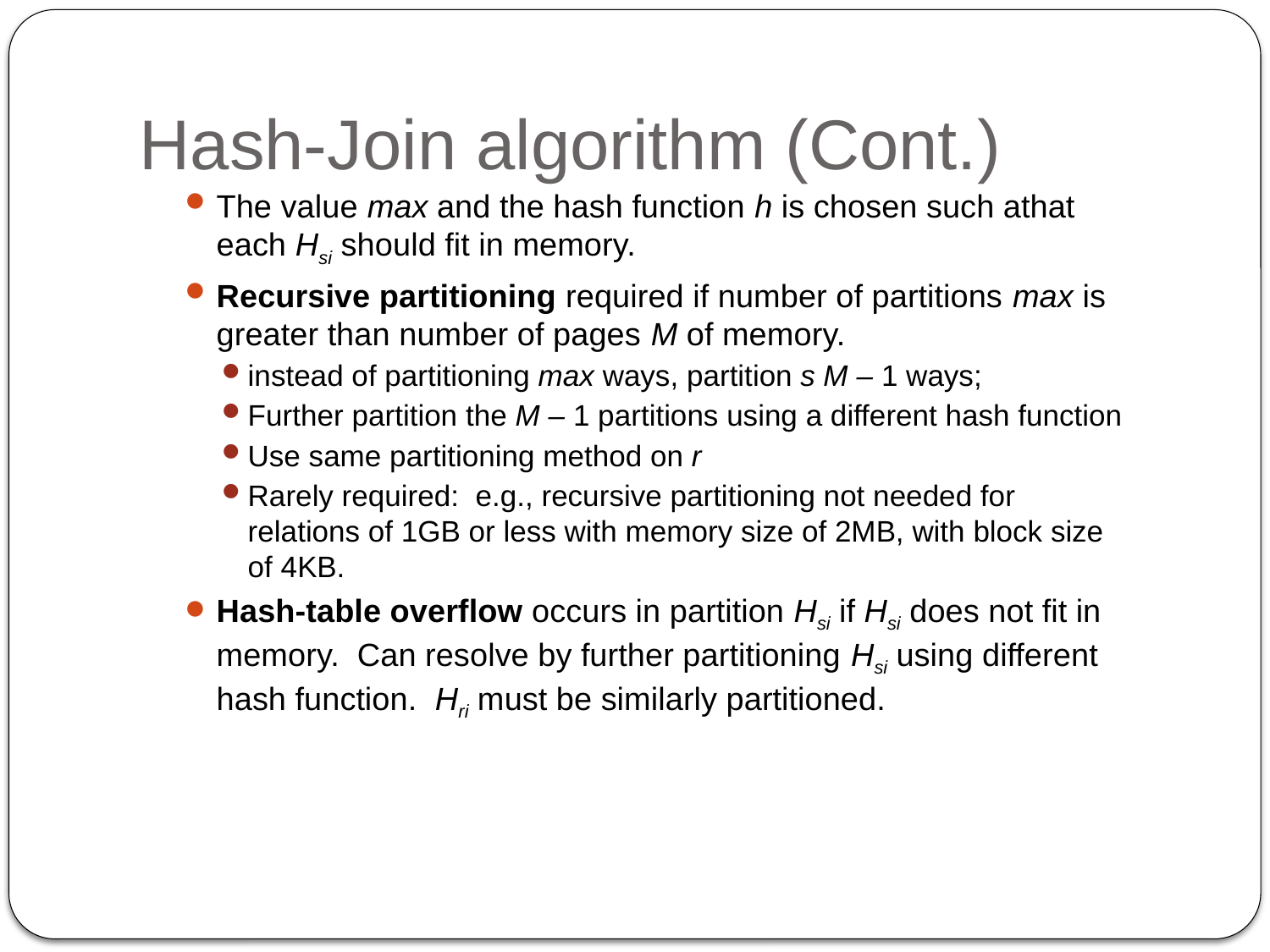

# Hash-Join algorithm (Cont.)
The value max and the hash function h is chosen such athat each Hsi should fit in memory.
Recursive partitioning required if number of partitions max is greater than number of pages M of memory.
instead of partitioning max ways, partition s M – 1 ways;
Further partition the M – 1 partitions using a different hash function
Use same partitioning method on r
Rarely required:  e.g., recursive partitioning not needed for relations of 1GB or less with memory size of 2MB, with block size of 4KB.
Hash-table overflow occurs in partition Hsi if Hsi does not fit in memory.  Can resolve by further partitioning Hsi using different hash function.  Hri must be similarly partitioned.